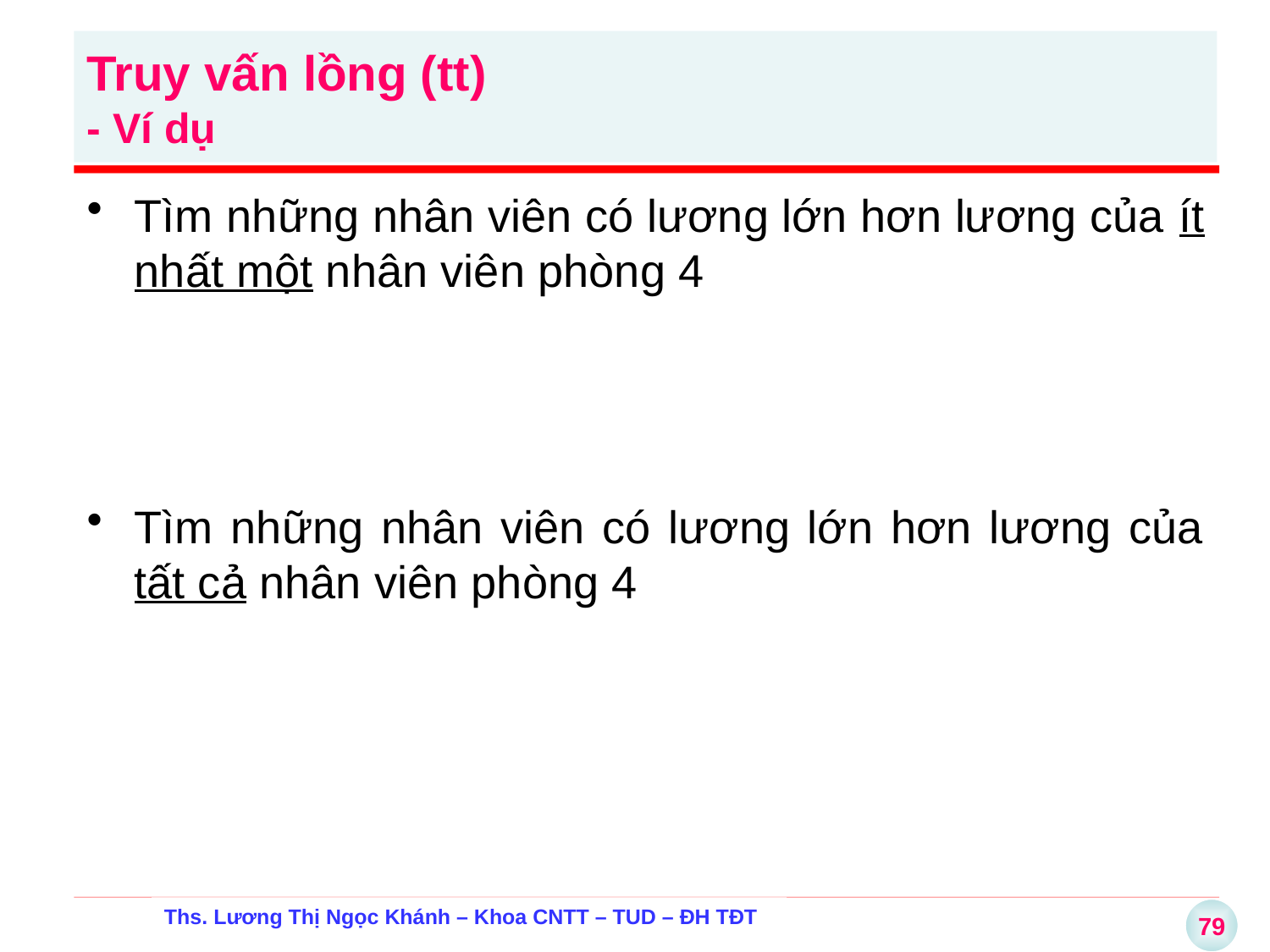

Truy vấn lồng (tt)
- Ví dụ
Tìm những nhân viên có lương lớn hơn lương của ít nhất một nhân viên phòng 4

Tìm những nhân viên có lương lớn hơn lương của tất cả nhân viên phòng 4

Ths. Lương Thị Ngọc Khánh – Khoa CNTT – TUD – ĐH TĐT